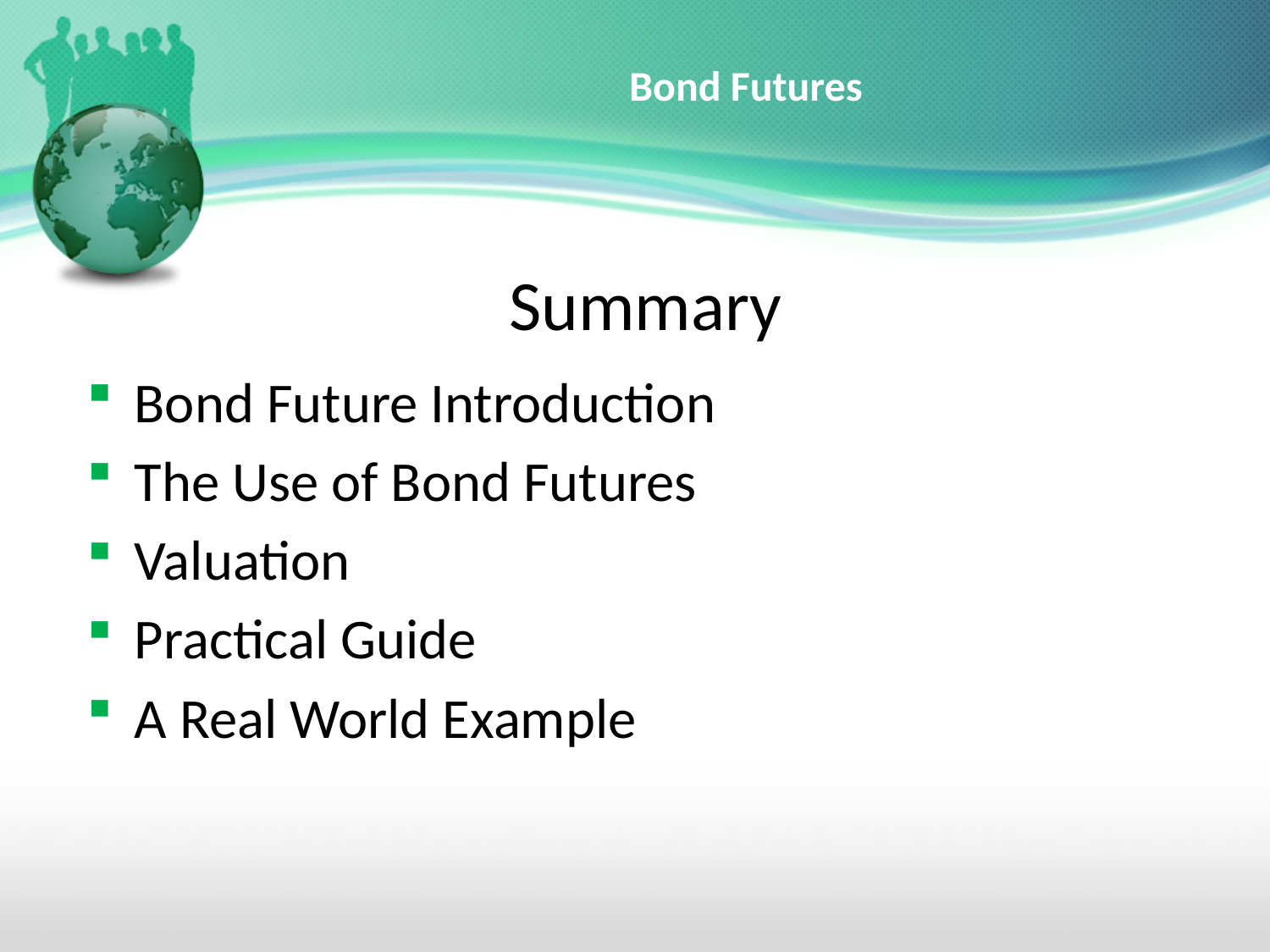

# Bond Futures
Summary
Bond Future Introduction
The Use of Bond Futures
Valuation
Practical Guide
A Real World Example